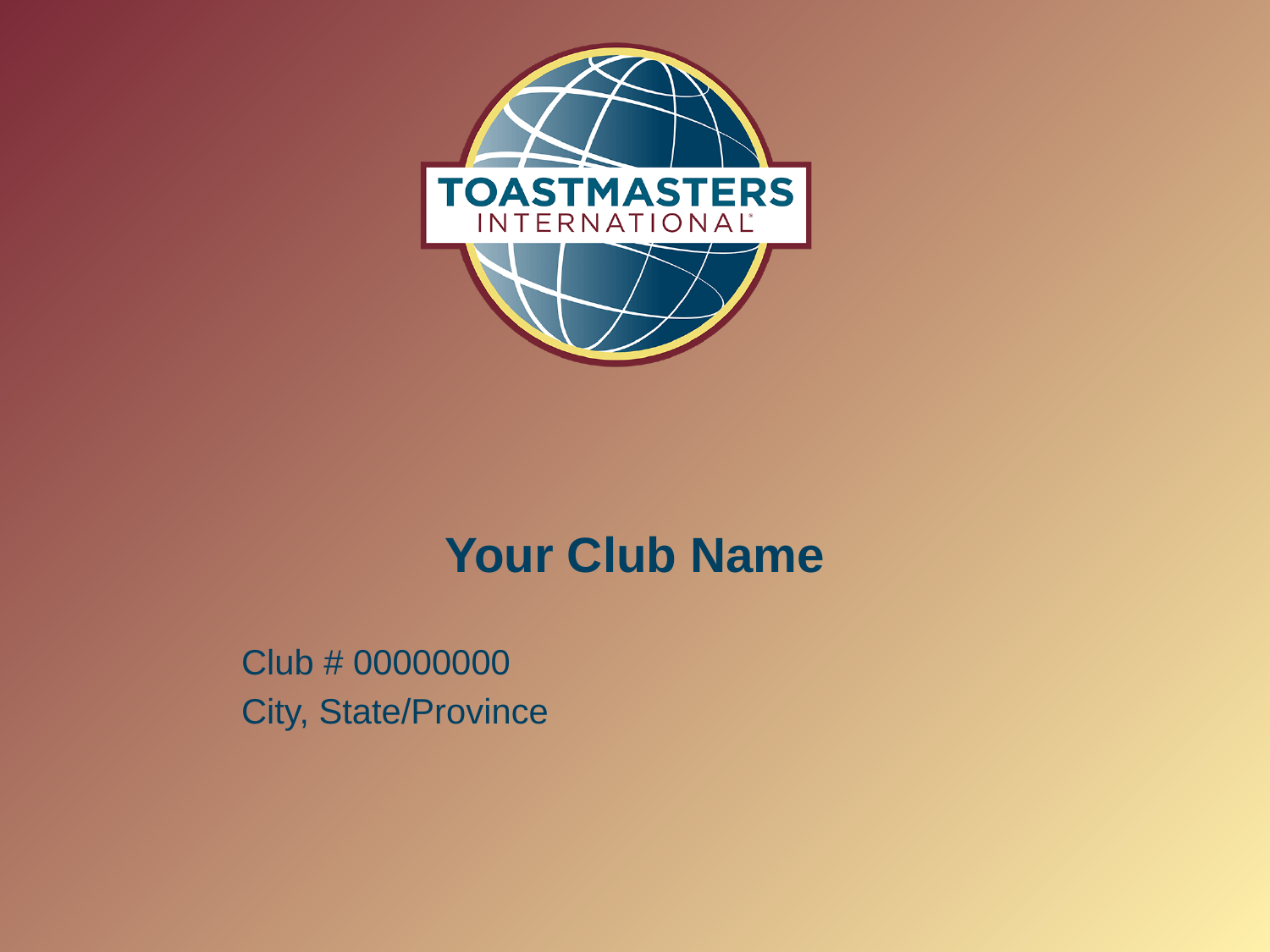

# Your Club Name
Club # 00000000
City, State/Province